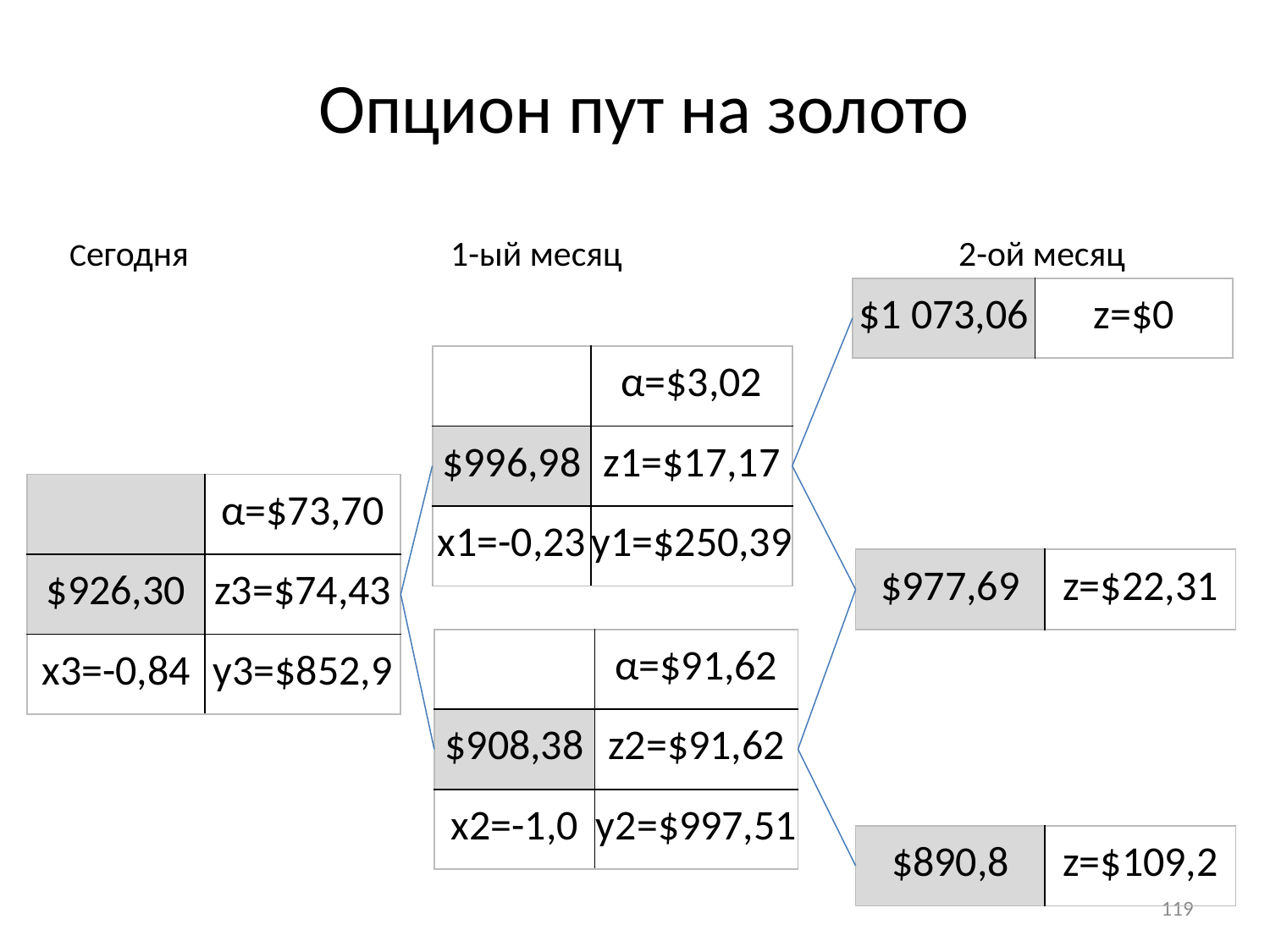

Опцион пут на золото
Сегодня			1-ый месяц			2-ой месяц
| $1 073,06 | z=$0 |
| --- | --- |
|  | α=$3,02 |
| --- | --- |
| $996,98 | z1=$17,17 |
| x1=-0,23 | y1=$250,39 |
|  | α=$73,70 |
| --- | --- |
| $926,30 | z3=$74,43 |
| x3=-0,84 | y3=$852,9 |
| $977,69 | z=$22,31 |
| --- | --- |
|  | α=$91,62 |
| --- | --- |
| $908,38 | z2=$91,62 |
| x2=-1,0 | y2=$997,51 |
| $890,8 | z=$109,2 |
| --- | --- |
119